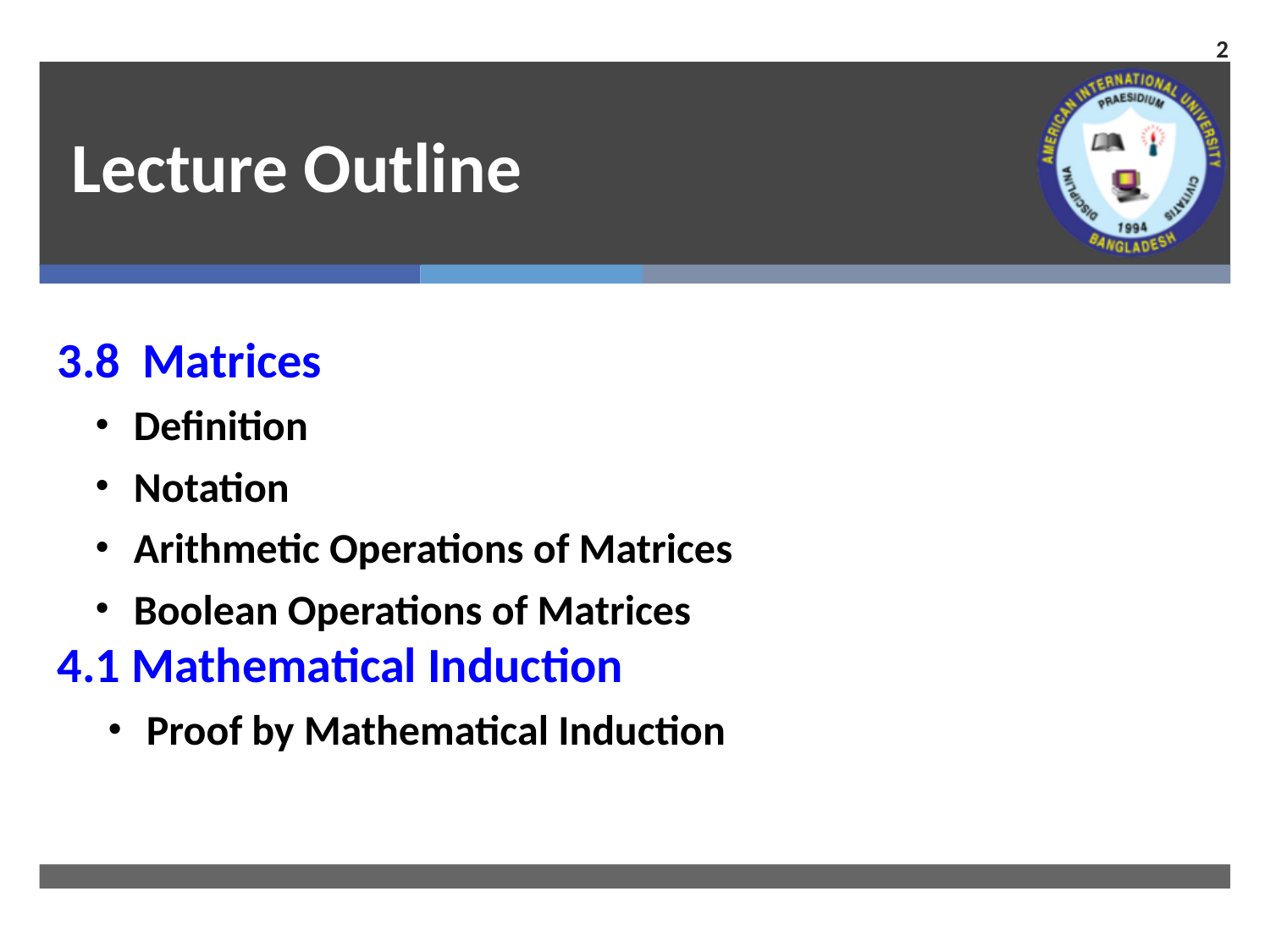

2
# Lecture Outline
3.8  Matrices
Definition
Notation
Arithmetic Operations of Matrices
Boolean Operations of Matrices
4.1 Mathematical Induction
Proof by Mathematical Induction